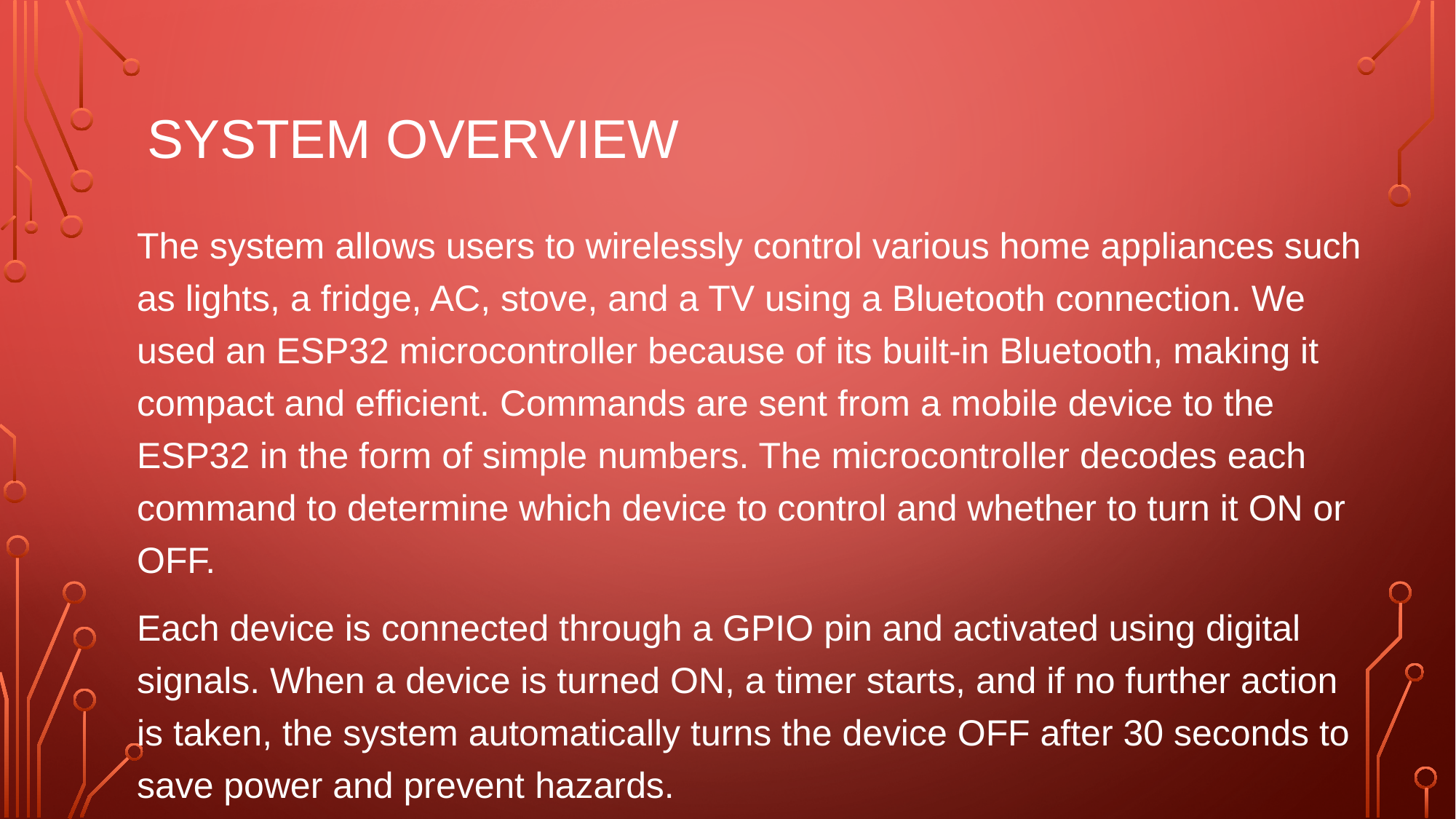

# System OvervIEW
The system allows users to wirelessly control various home appliances such as lights, a fridge, AC, stove, and a TV using a Bluetooth connection. We used an ESP32 microcontroller because of its built-in Bluetooth, making it compact and efficient. Commands are sent from a mobile device to the ESP32 in the form of simple numbers. The microcontroller decodes each command to determine which device to control and whether to turn it ON or OFF.
Each device is connected through a GPIO pin and activated using digital signals. When a device is turned ON, a timer starts, and if no further action is taken, the system automatically turns the device OFF after 30 seconds to save power and prevent hazards.